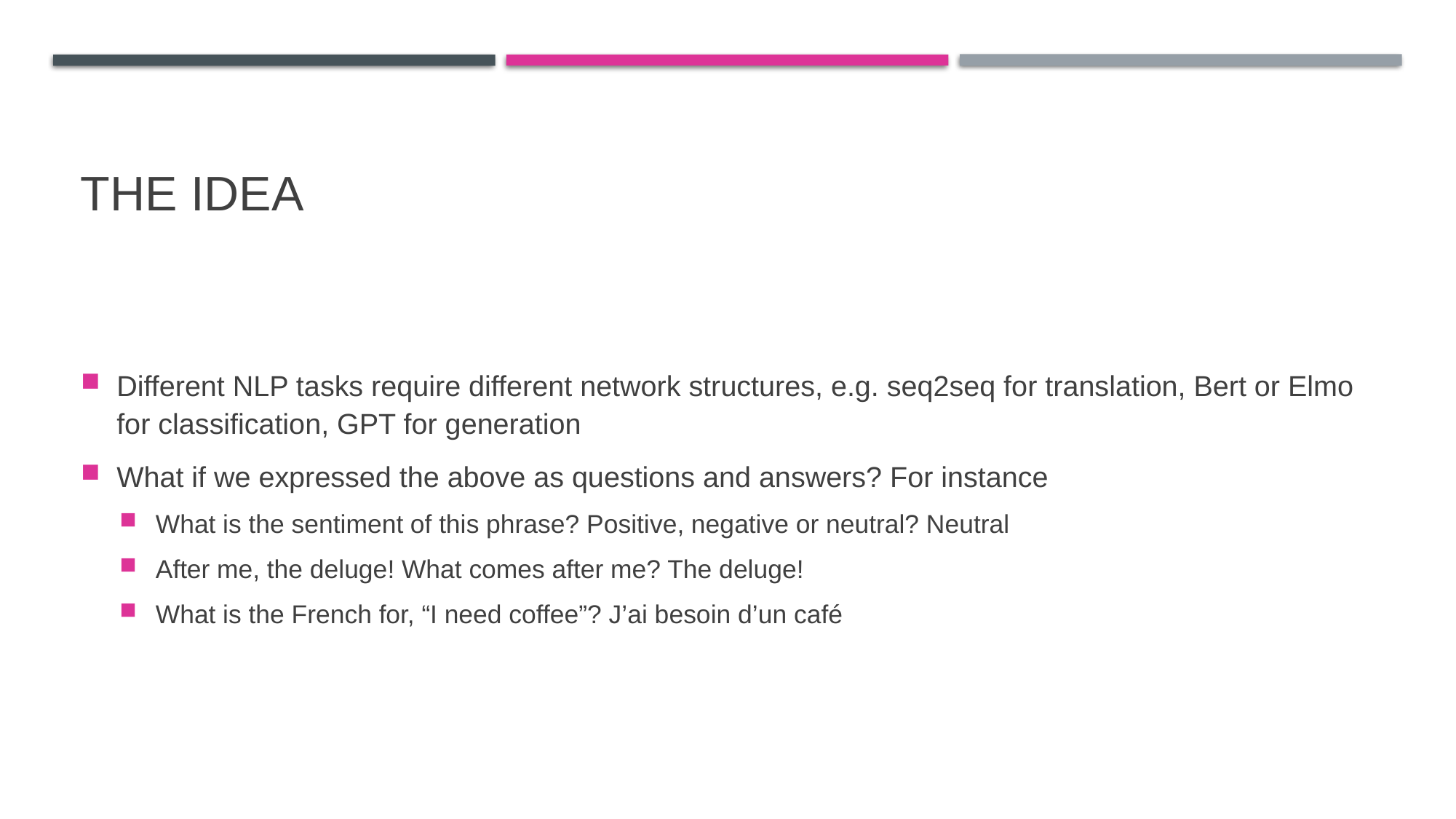

# The idea
Different NLP tasks require different network structures, e.g. seq2seq for translation, Bert or Elmo for classification, GPT for generation
What if we expressed the above as questions and answers? For instance
What is the sentiment of this phrase? Positive, negative or neutral? Neutral
After me, the deluge! What comes after me? The deluge!
What is the French for, “I need coffee”? J’ai besoin d’un café